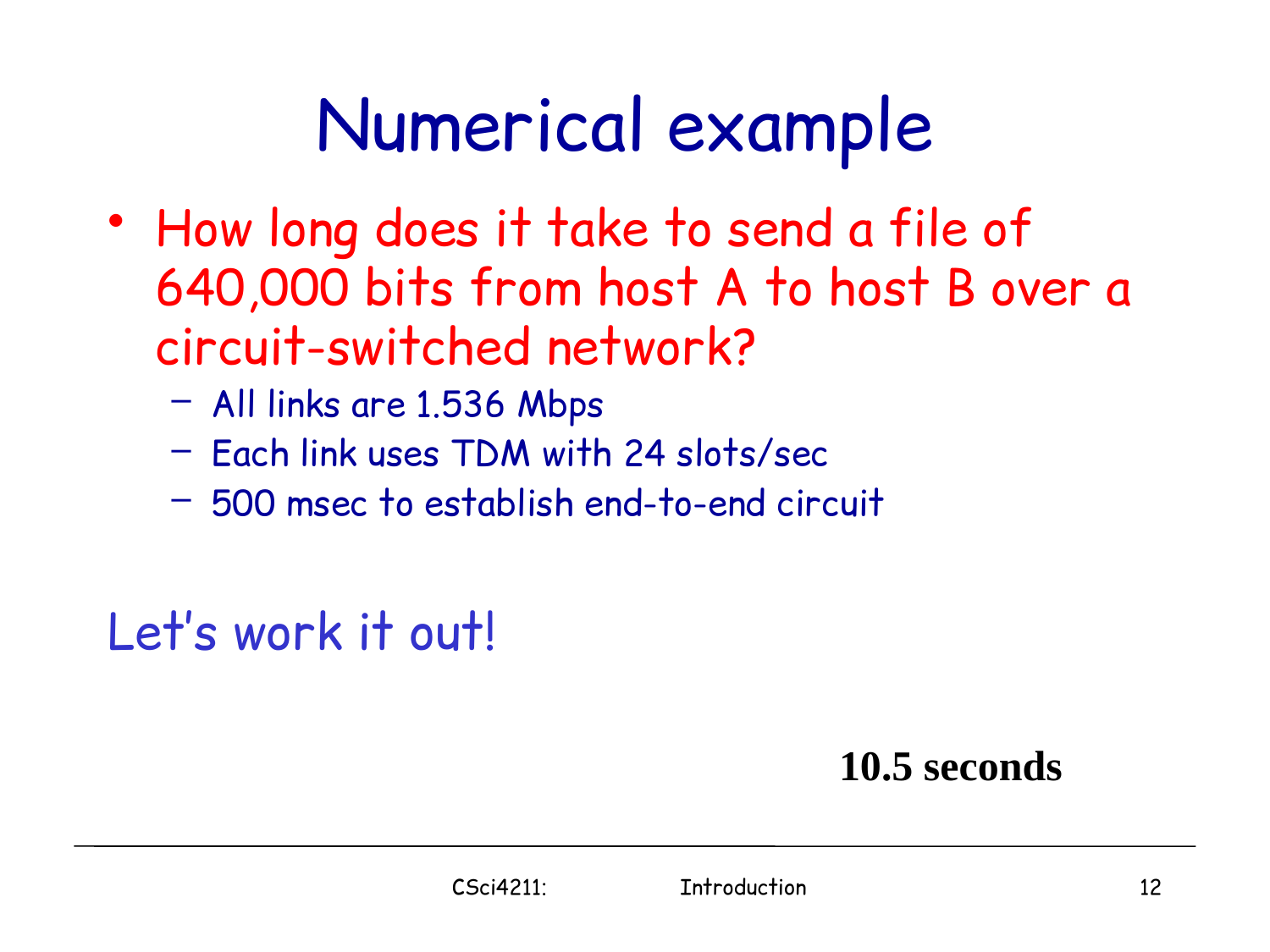

Numerical example
How long does it take to send a file of 640,000 bits from host A to host B over a circuit-switched network?
All links are 1.536 Mbps
Each link uses TDM with 24 slots/sec
500 msec to establish end-to-end circuit

Let’s work it out!
10.5 seconds
CSci4211:                     Introduction
12